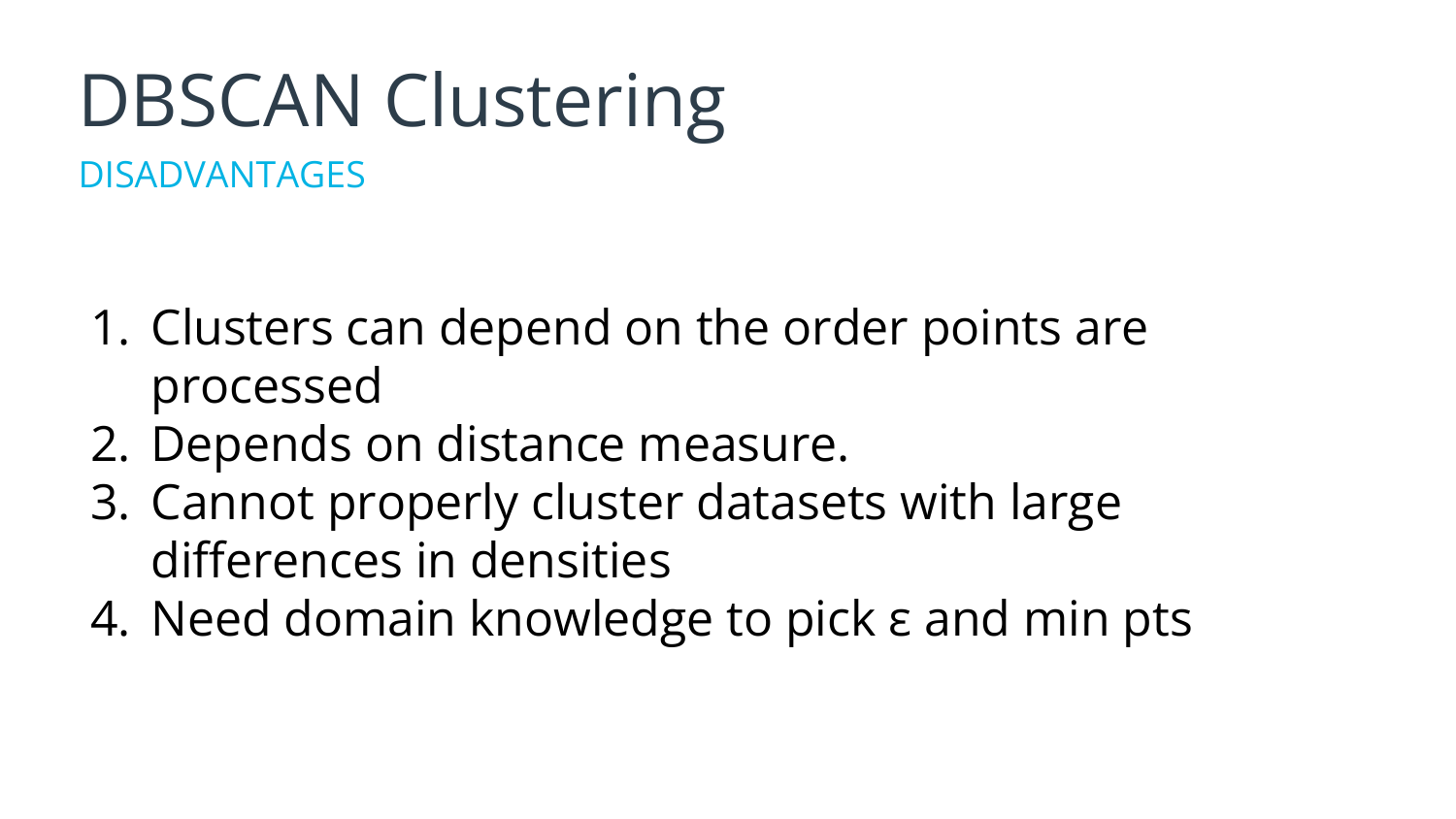

# DBSCAN Clustering
DISADVANTAGES
Clusters can depend on the order points are processed
Depends on distance measure.
Cannot properly cluster datasets with large differences in densities
Need domain knowledge to pick ε and min pts